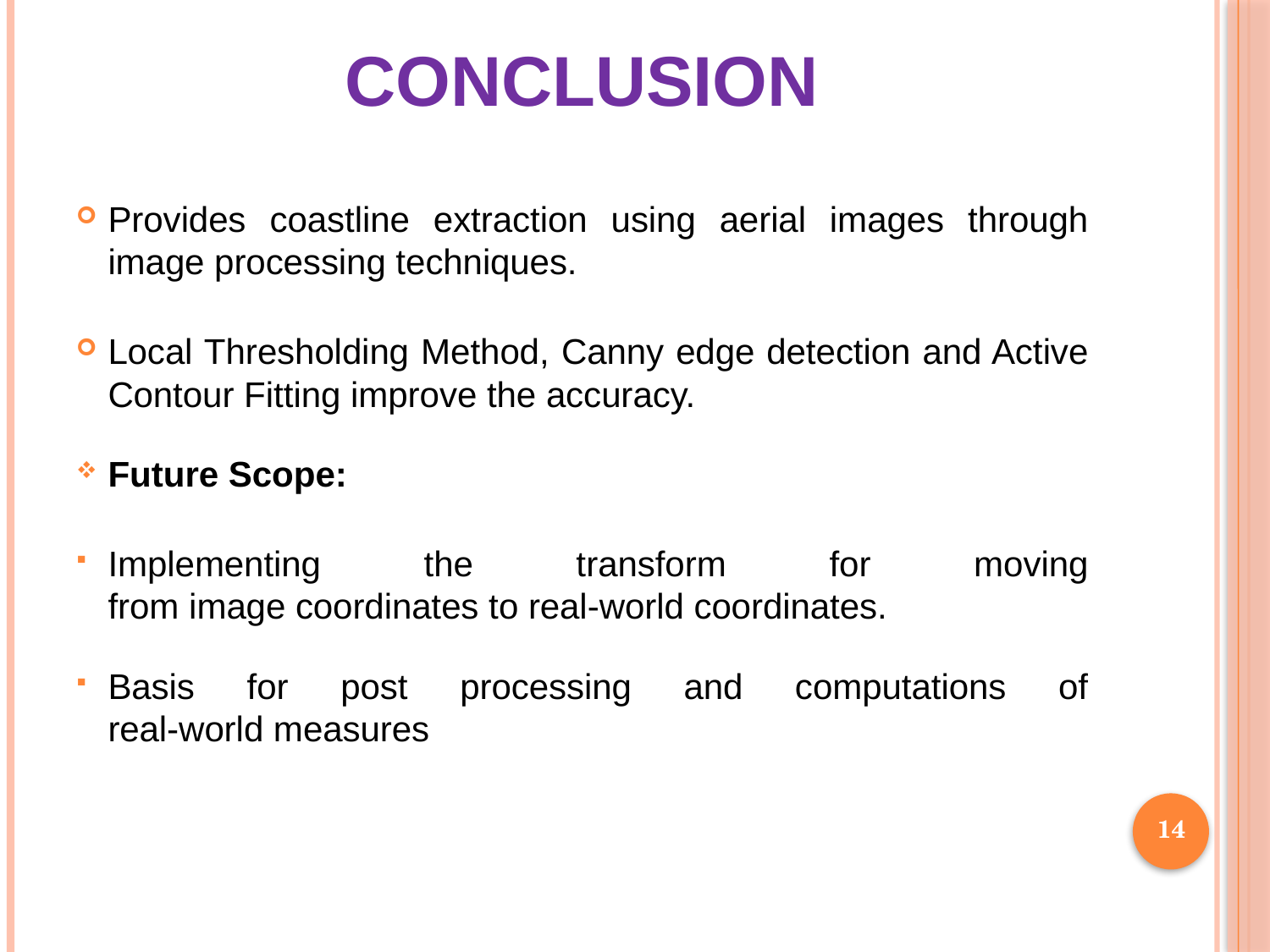

# Conclusion
Provides coastline extraction using aerial images through image processing techniques.

Local Thresholding Method, Canny edge detection and Active Contour Fitting improve the accuracy.

Future Scope:

Implementing the transform for moving
from image coordinates to real-world coordinates.

Basis for post processing and computations of
real-world measures

14